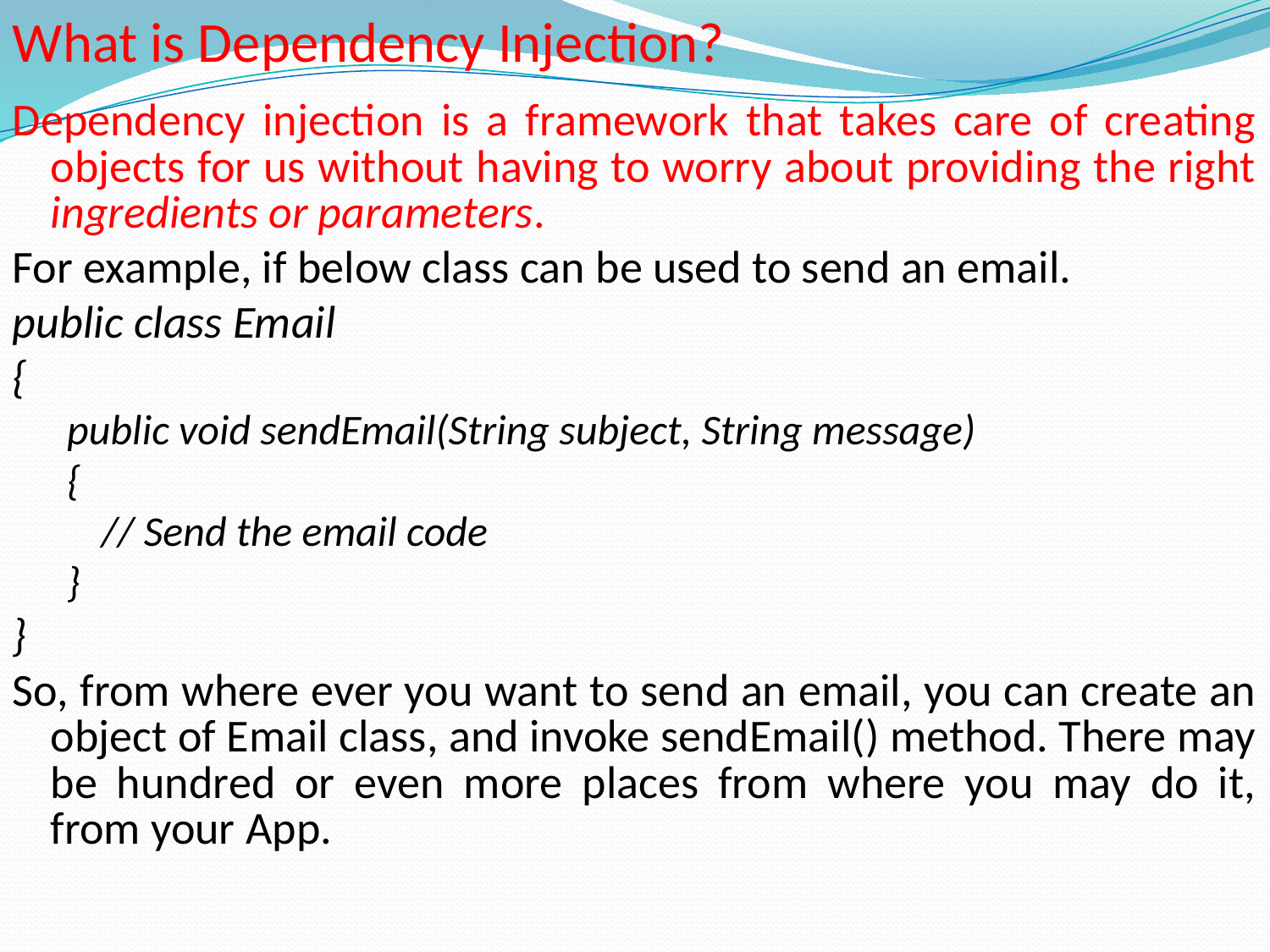

What is Dependency Injection?
Dependency injection is a framework that takes care of creating objects for us without having to worry about providing the right ingredients or parameters.
For example, if below class can be used to send an email.
public class Email
{
public void sendEmail(String subject, String message)
{
	// Send the email code
}
}
So, from where ever you want to send an email, you can create an object of Email class, and invoke sendEmail() method. There may be hundred or even more places from where you may do it, from your App.